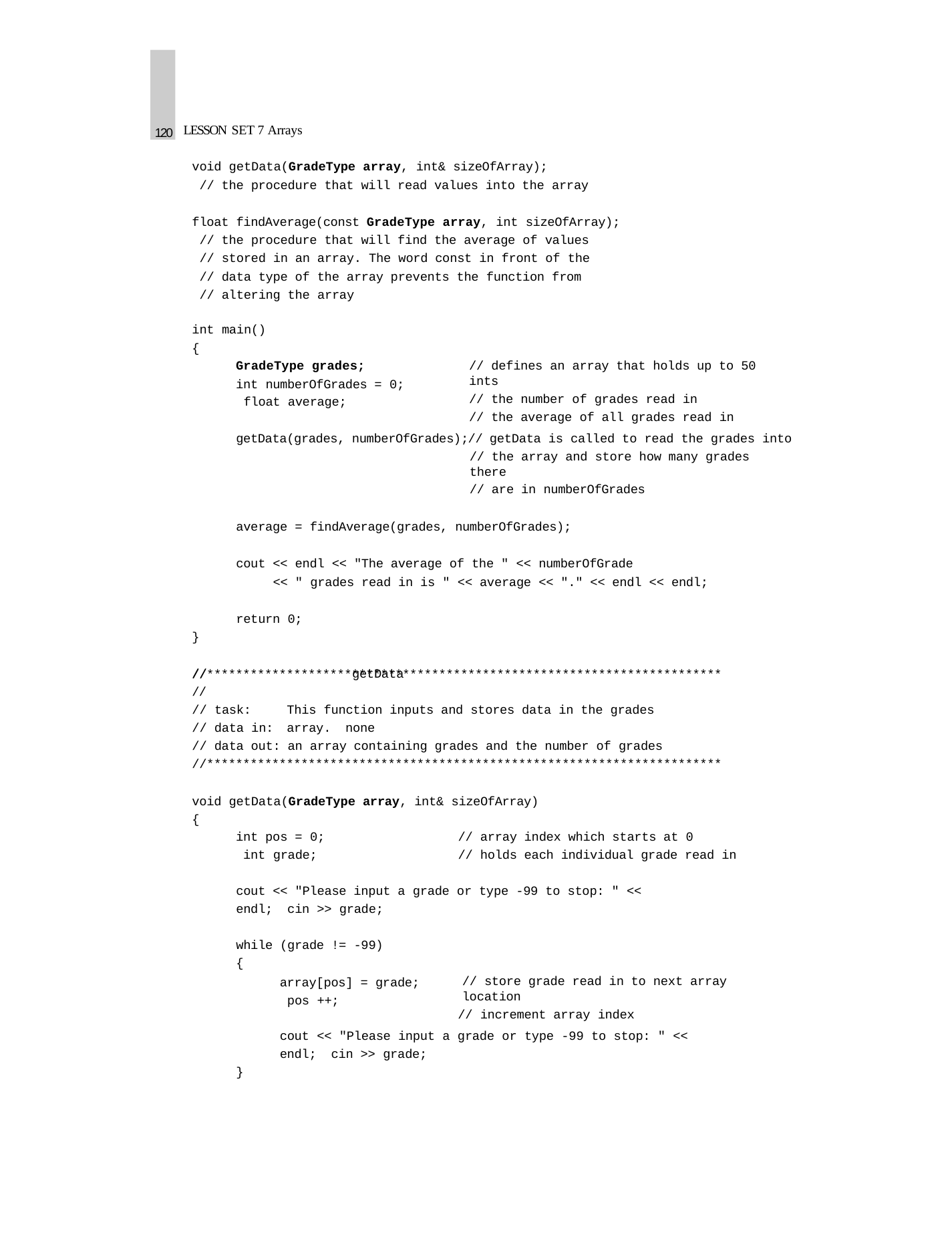

120
LESSON SET 7 Arrays
void getData(GradeType array, int& sizeOfArray);
// the procedure that will read values into the array

float findAverage(const GradeType array, int sizeOfArray);
// the procedure that will find the average of values
// stored in an array. The word const in front of the
// data type of the array prevents the function from
// altering the array
int main()
{
GradeType grades;
int numberOfGrades = 0;  float average;
// defines an array that holds up to 50 ints
// the number of grades read in
// the average of all grades read in
getData(grades, numberOfGrades);// getData is called to read the grades into
// the array and store how many grades there
// are in numberOfGrades

average = findAverage(grades, numberOfGrades);

cout << endl << "The average of the " << numberOfGrade
<< " grades read in is " << average << "." << endl << endl;

return 0;
}

//***********************************************************************
//
//
// task:
// data in:
getData
This function inputs and stores data in the grades array.  none
// data out: an array containing grades and the number of grades
//***********************************************************************

void getData(GradeType array, int& sizeOfArray)
{
int pos = 0;  int grade;
// array index which starts at 0
// holds each individual grade read in
cout << "Please input a grade or type -99 to stop: " << endl;  cin >> grade;
while (grade != -99)
{
array[pos] = grade;  pos ++;
// store grade read in to next array location
// increment array index
cout << "Please input a grade or type -99 to stop: " << endl;  cin >> grade;
}